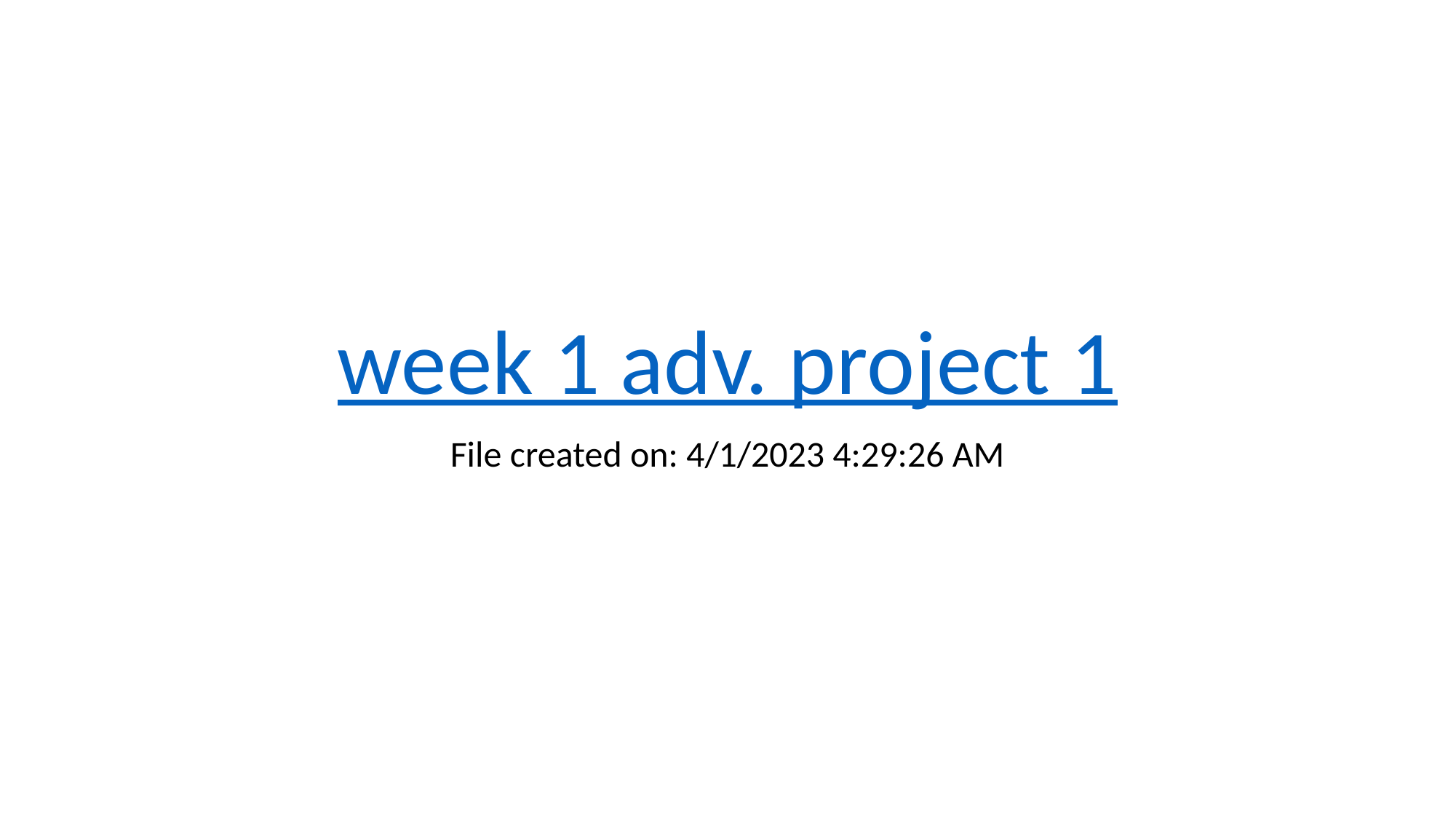

# week 1 adv. project 1
File created on: 4/1/2023 4:29:26 AM